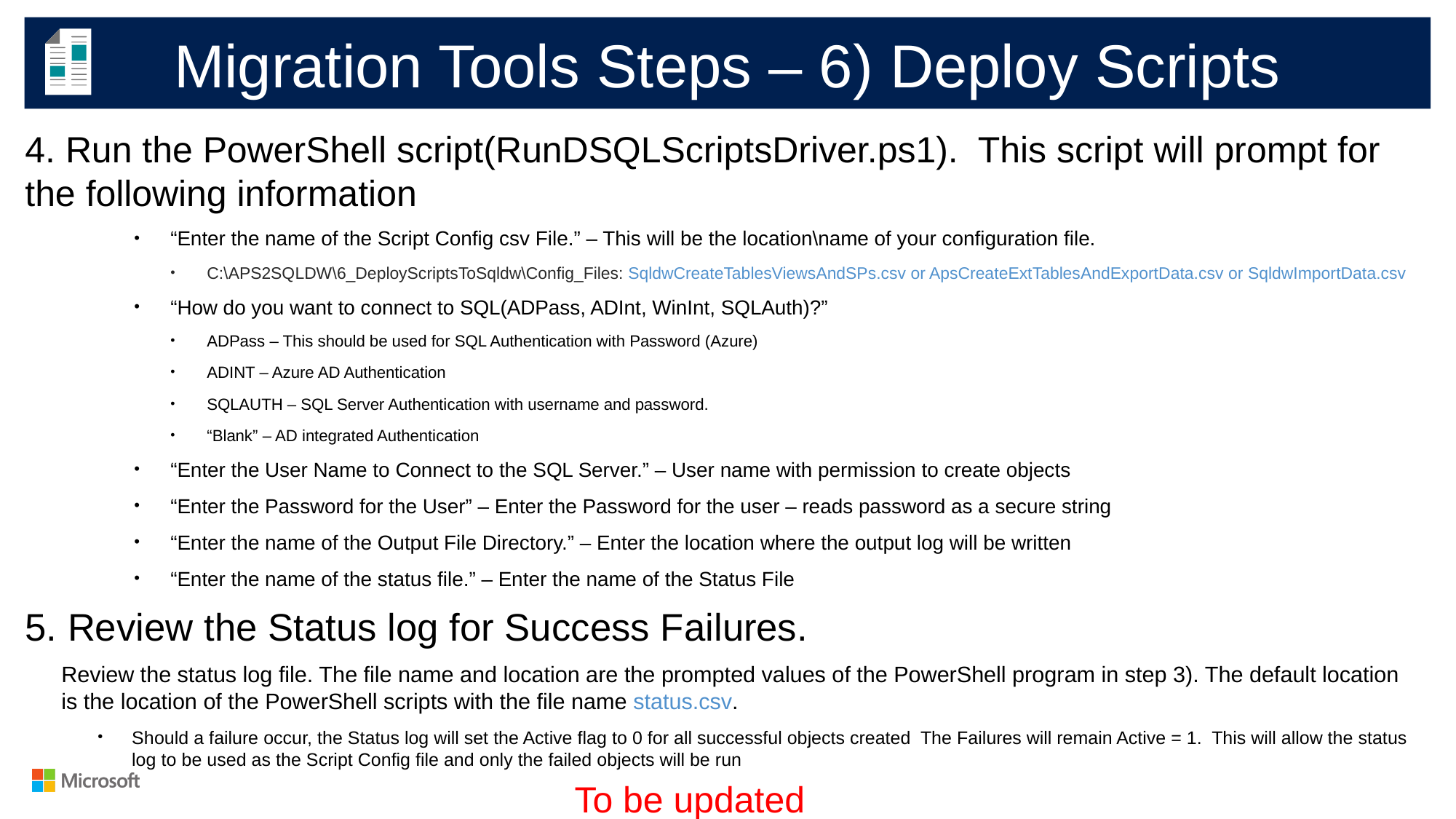

Migration Tools Steps – 6) Deploy Scripts

4. Run the PowerShell script(RunDSQLScriptsDriver.ps1).  This script will prompt for the following information
“Enter the name of the Script Config csv File.” – This will be the location\name of your configuration file.
C:\APS2SQLDW\6_DeployScriptsToSqldw\Config_Files: SqldwCreateTablesViewsAndSPs.csv or ApsCreateExtTablesAndExportData.csv or SqldwImportData.csv
“How do you want to connect to SQL(ADPass, ADInt, WinInt, SQLAuth)?”
ADPass – This should be used for SQL Authentication with Password (Azure)
ADINT – Azure AD Authentication
SQLAUTH – SQL Server Authentication with username and password.
“Blank” – AD integrated Authentication
“Enter the User Name to Connect to the SQL Server.” – User name with permission to create objects
“Enter the Password for the User” – Enter the Password for the user – reads password as a secure string
“Enter the name of the Output File Directory.” – Enter the location where the output log will be written
“Enter the name of the status file.” – Enter the name of the Status File
5. Review the Status log for Success Failures.
Review the status log file. The file name and location are the prompted values of the PowerShell program in step 3). The default location is the location of the PowerShell scripts with the file name status.csv.
Should a failure occur, the Status log will set the Active flag to 0 for all successful objects created  The Failures will remain Active = 1.  This will allow the status log to be used as the Script Config file and only the failed objects will be run
To be updated